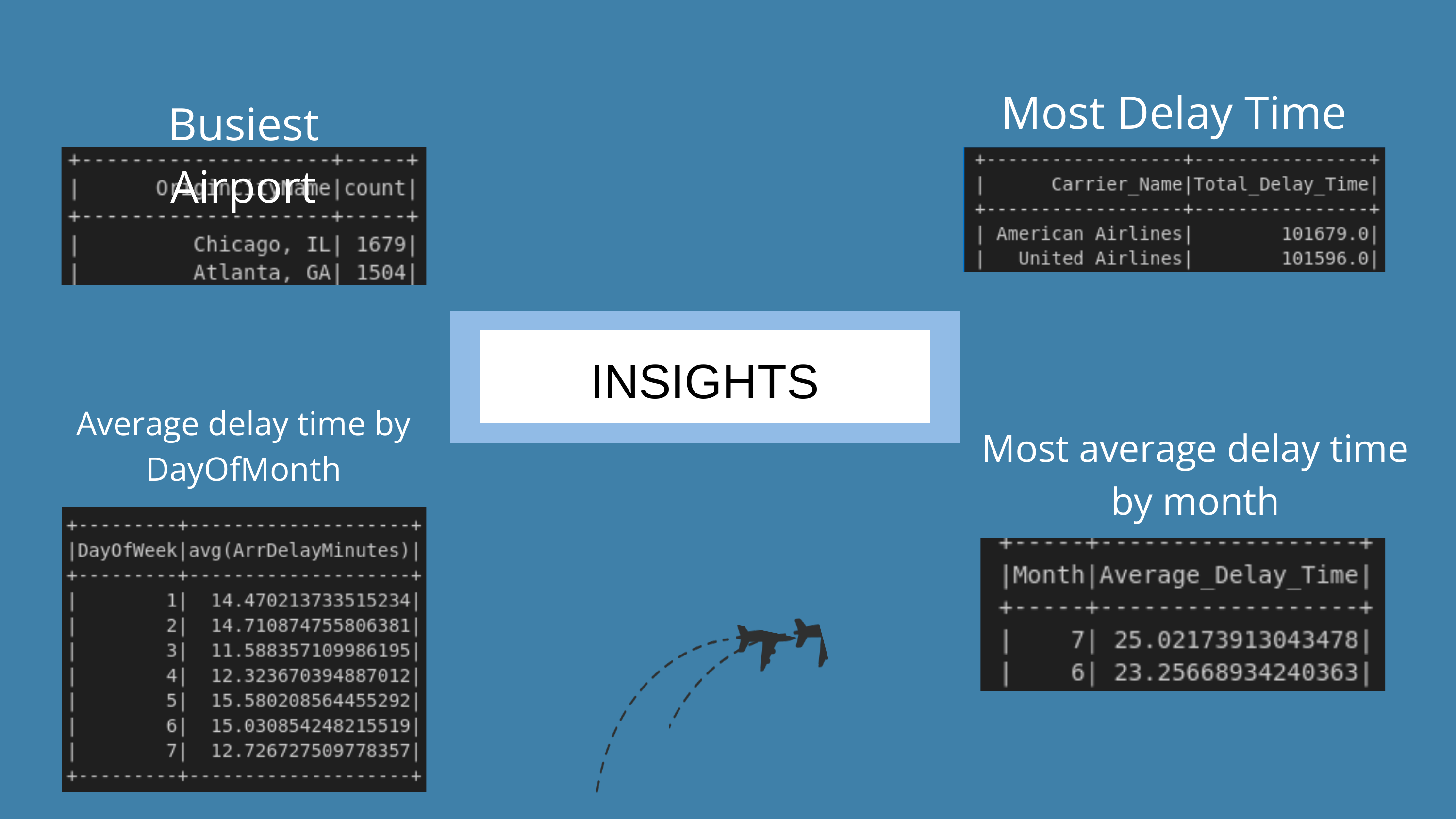

Most Delay Time
Busiest Airport

INSIGHTS
Average delay time by DayOfMonth
Most average delay time by month